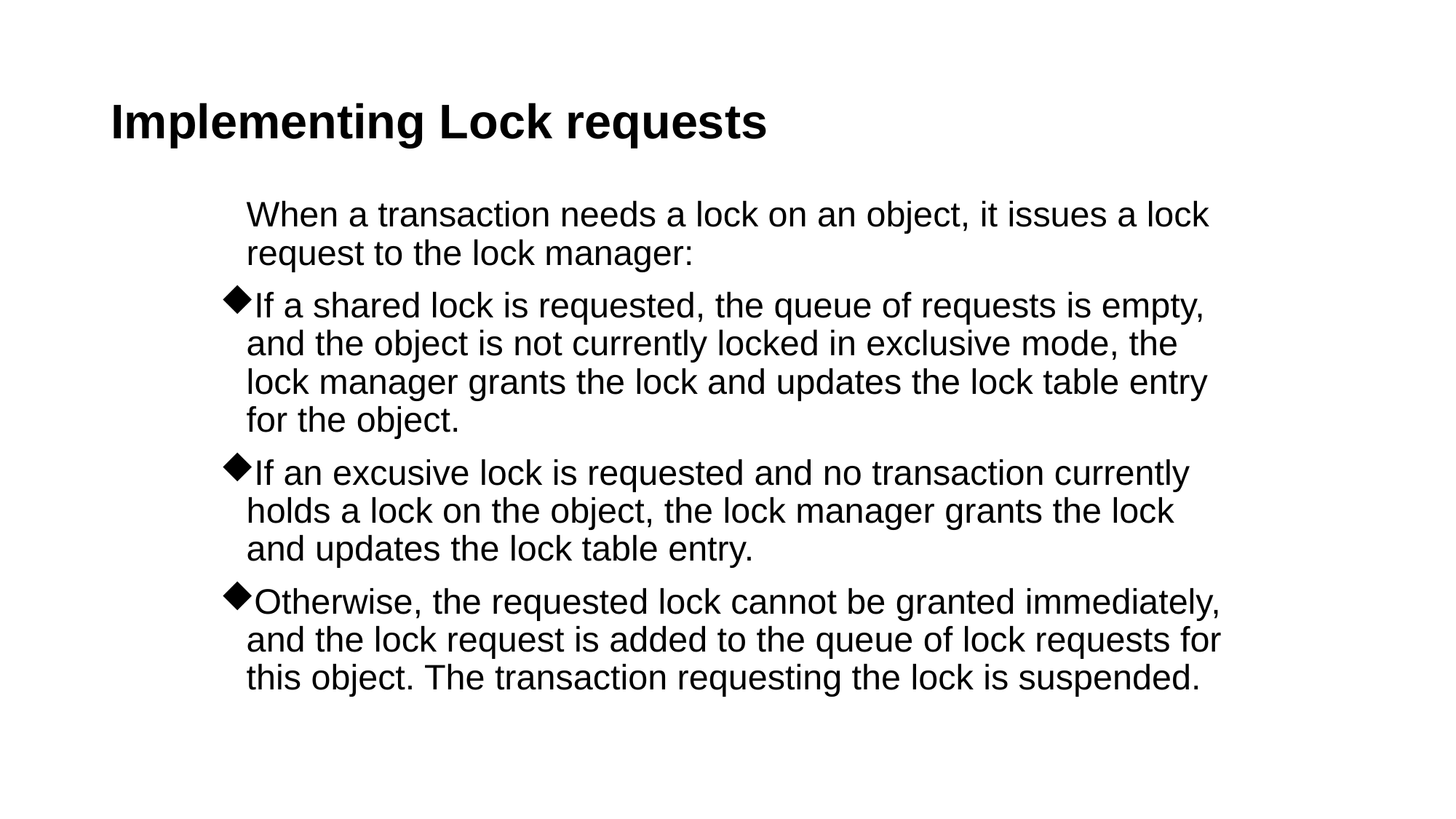

# Implementing Lock requests
		When a transaction needs a lock on an object, it issues a lock request to the lock manager:
If a shared lock is requested, the queue of requests is empty, and the object is not currently locked in exclusive mode, the lock manager grants the lock and updates the lock table entry for the object.
If an excusive lock is requested and no transaction currently holds a lock on the object, the lock manager grants the lock and updates the lock table entry.
Otherwise, the requested lock cannot be granted immediately, and the lock request is added to the queue of lock requests for this object. The transaction requesting the lock is suspended.